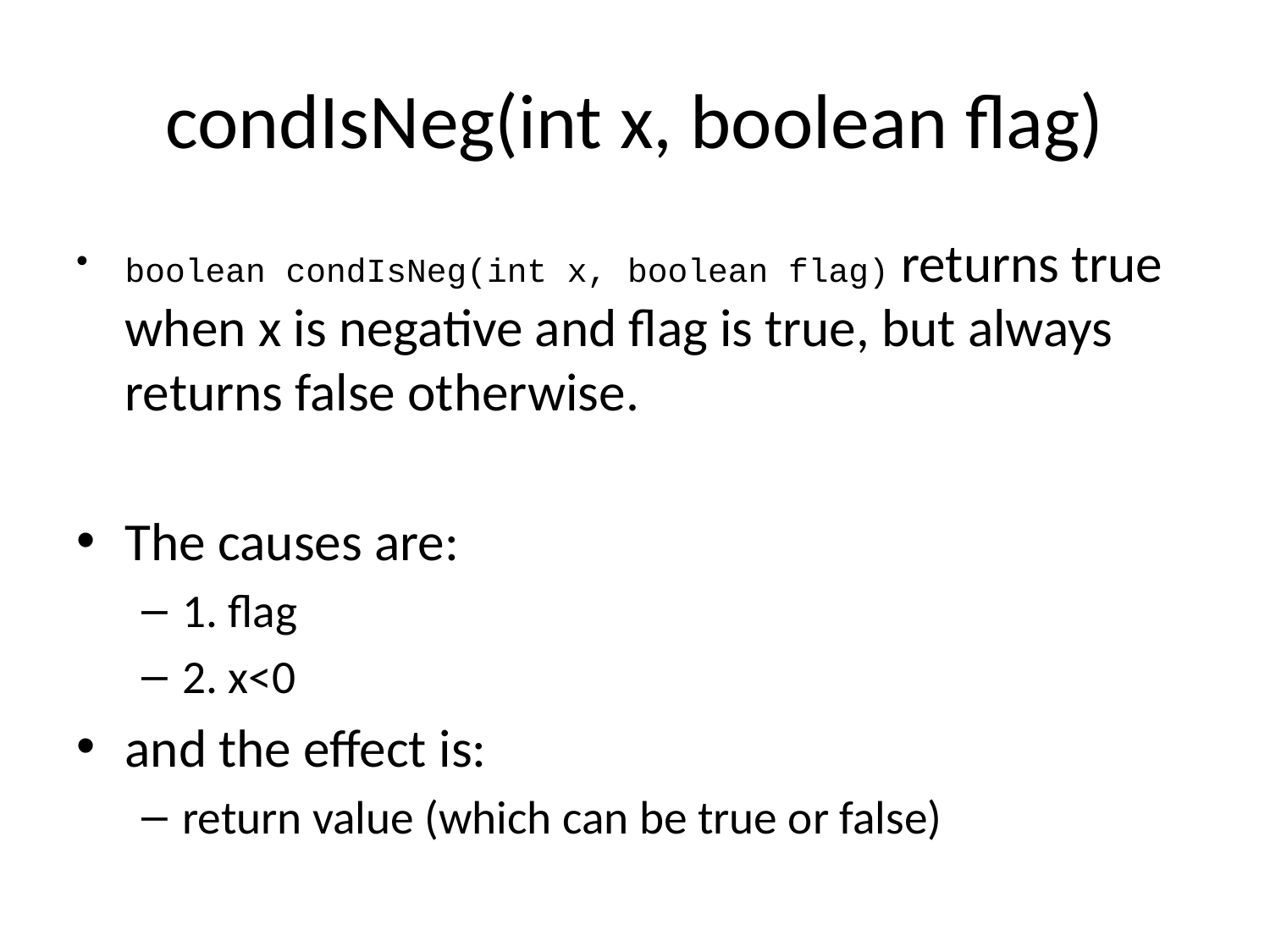

# condIsNeg(int x, boolean flag)
boolean condIsNeg(int x, boolean flag) returns true when x is negative and flag is true, but always returns false otherwise.

The causes are:
1. flag
2. x<0
and the effect is:
return value (which can be true or false)